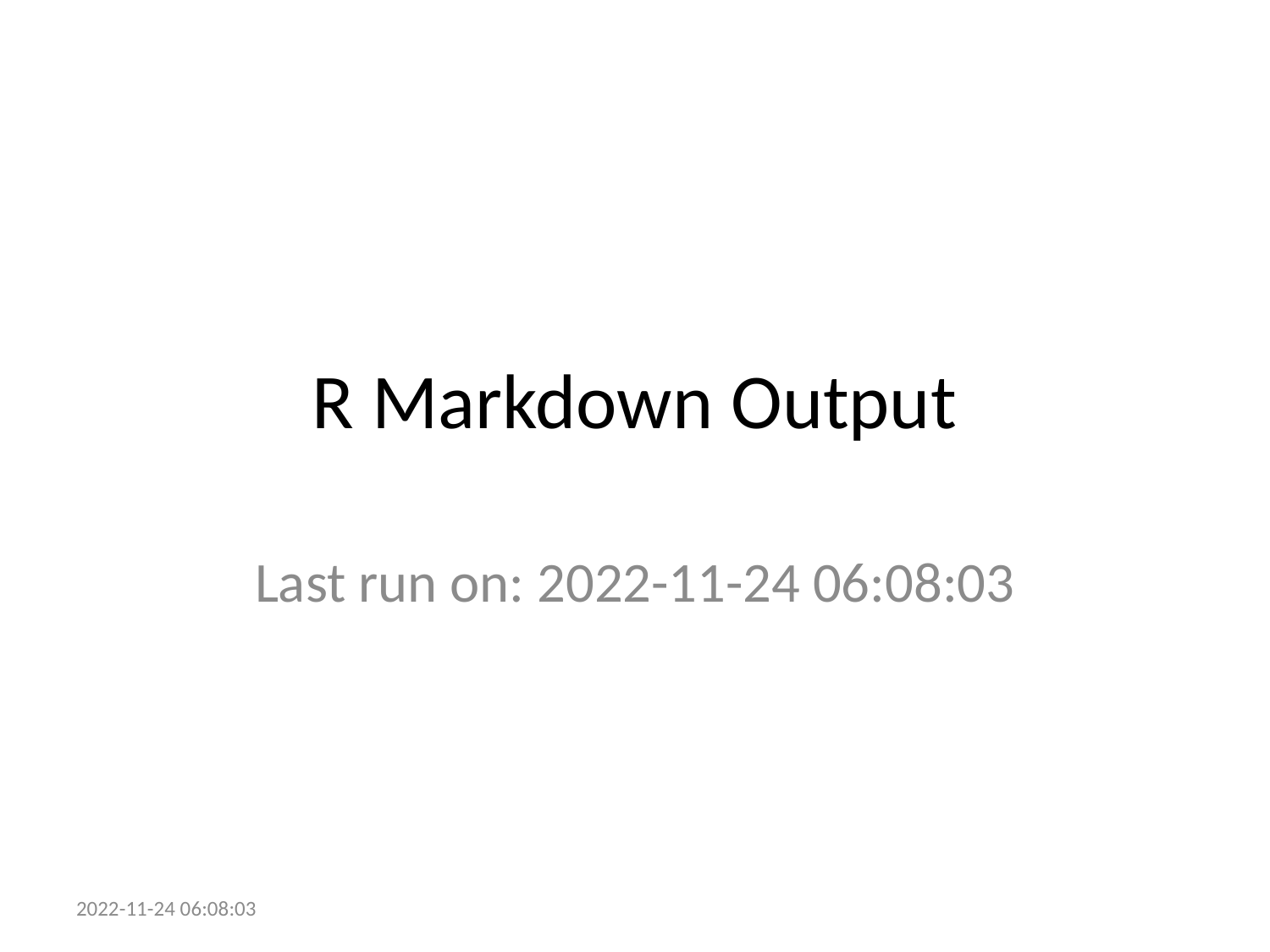

# R Markdown Output
Last run on: 2022-11-24 06:08:03
2022-11-24 06:08:03